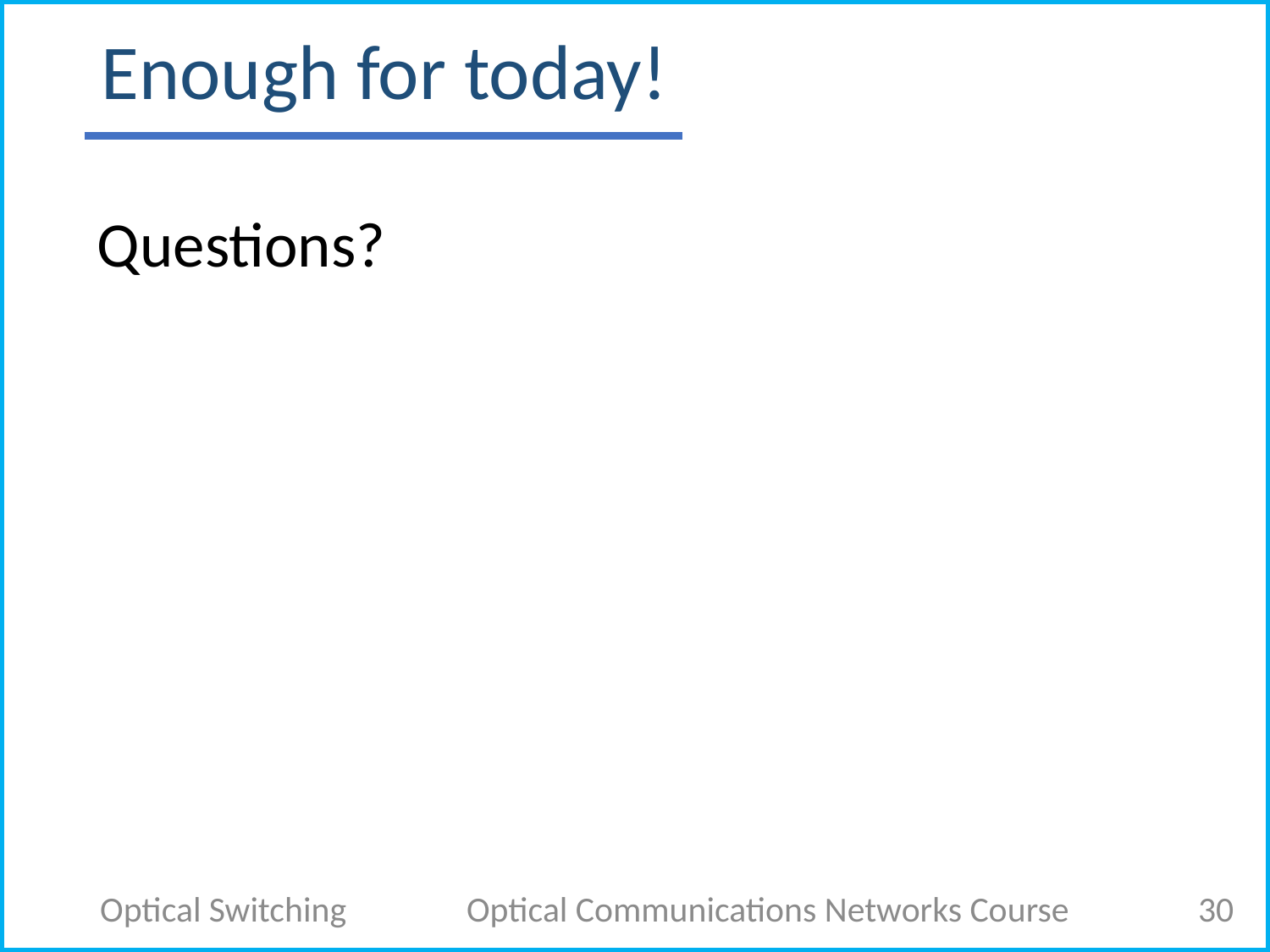

# Enough for today!
Questions?
Optical Switching
Optical Communications Networks Course
30